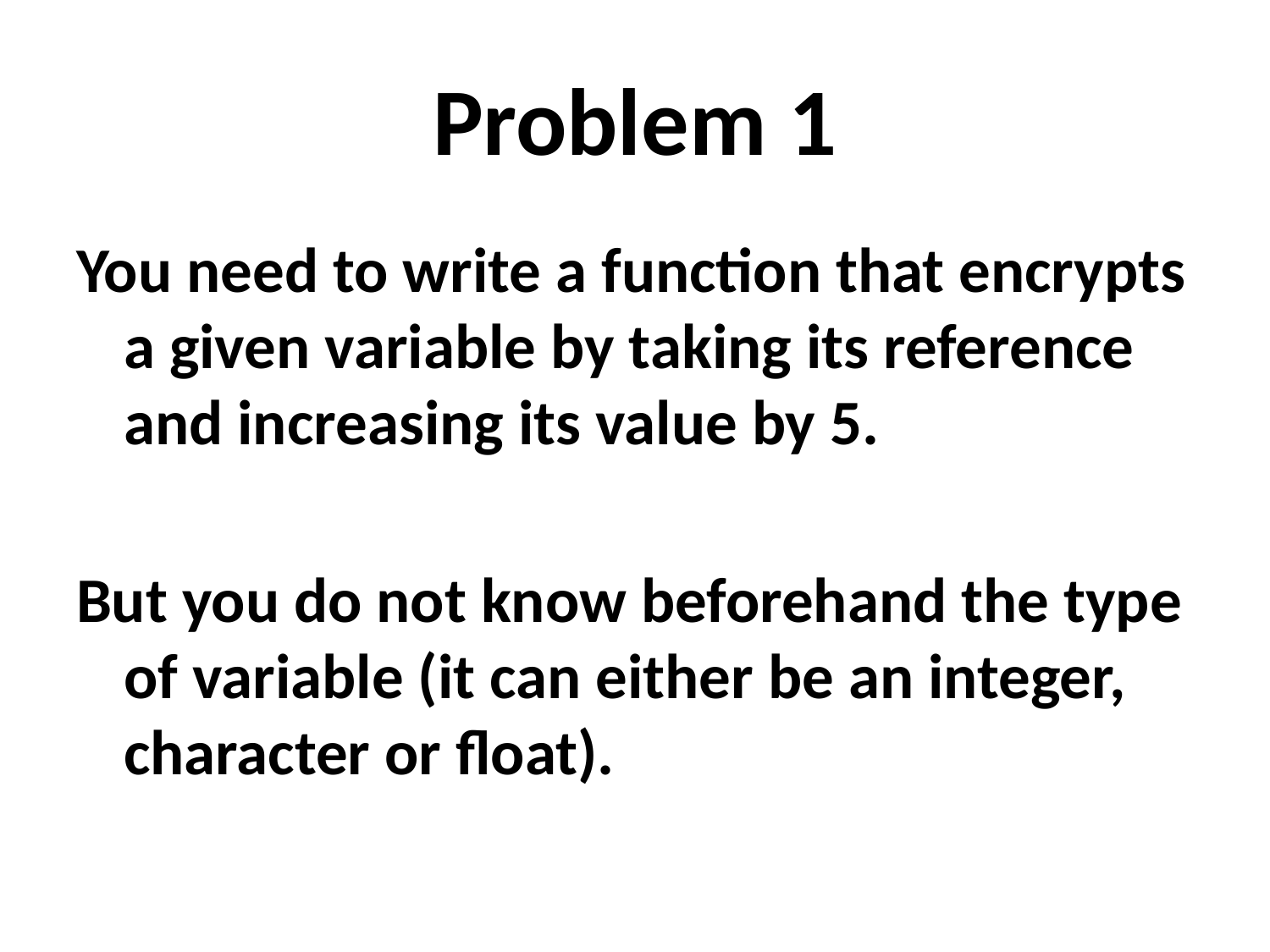

# Problem 1
You need to write a function that encrypts a given variable by taking its reference and increasing its value by 5.

But you do not know beforehand the type of variable (it can either be an integer, character or float).